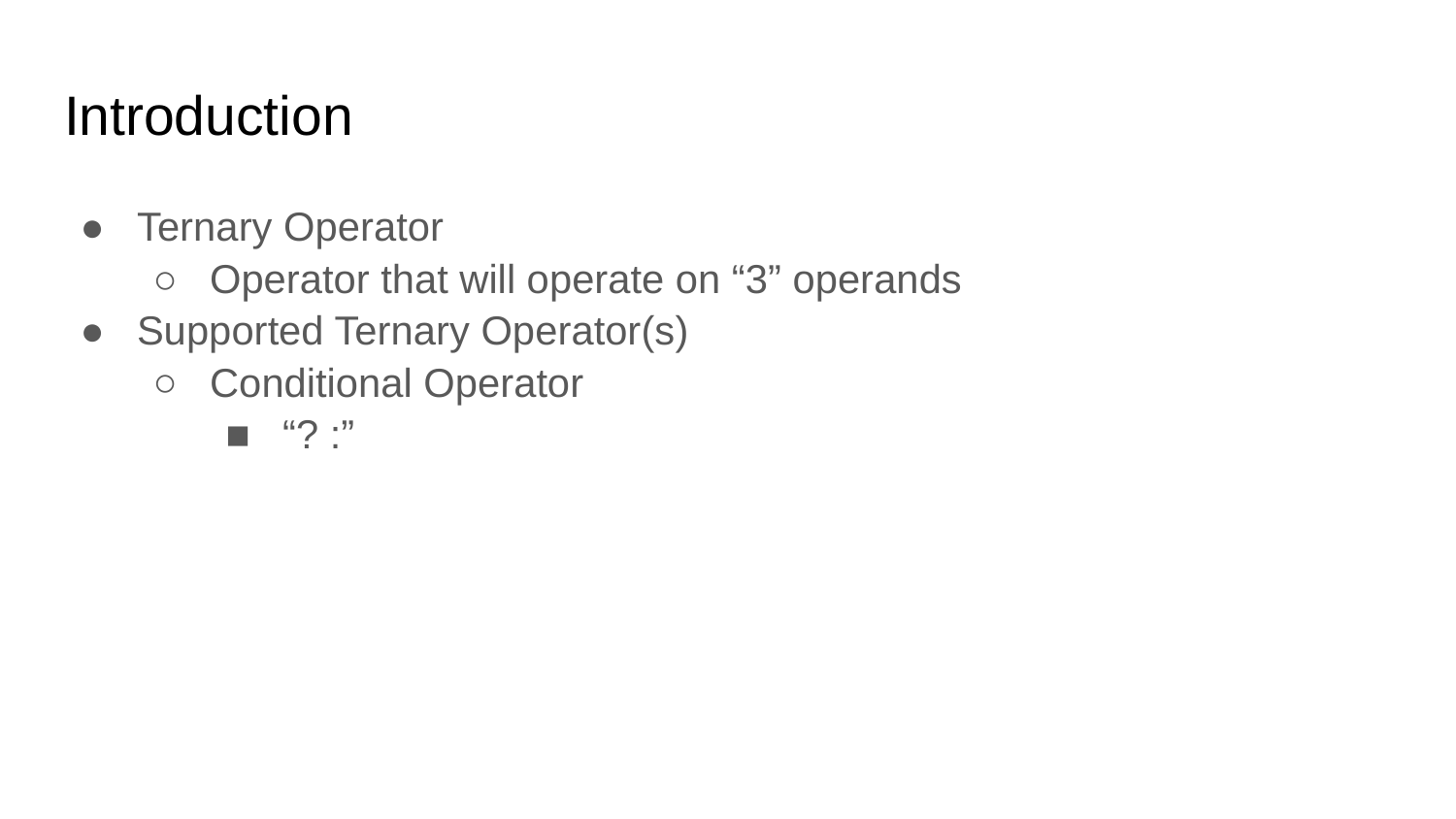

# Introduction
Ternary Operator
Operator that will operate on “3” operands
Supported Ternary Operator(s)
Conditional Operator
“? :”